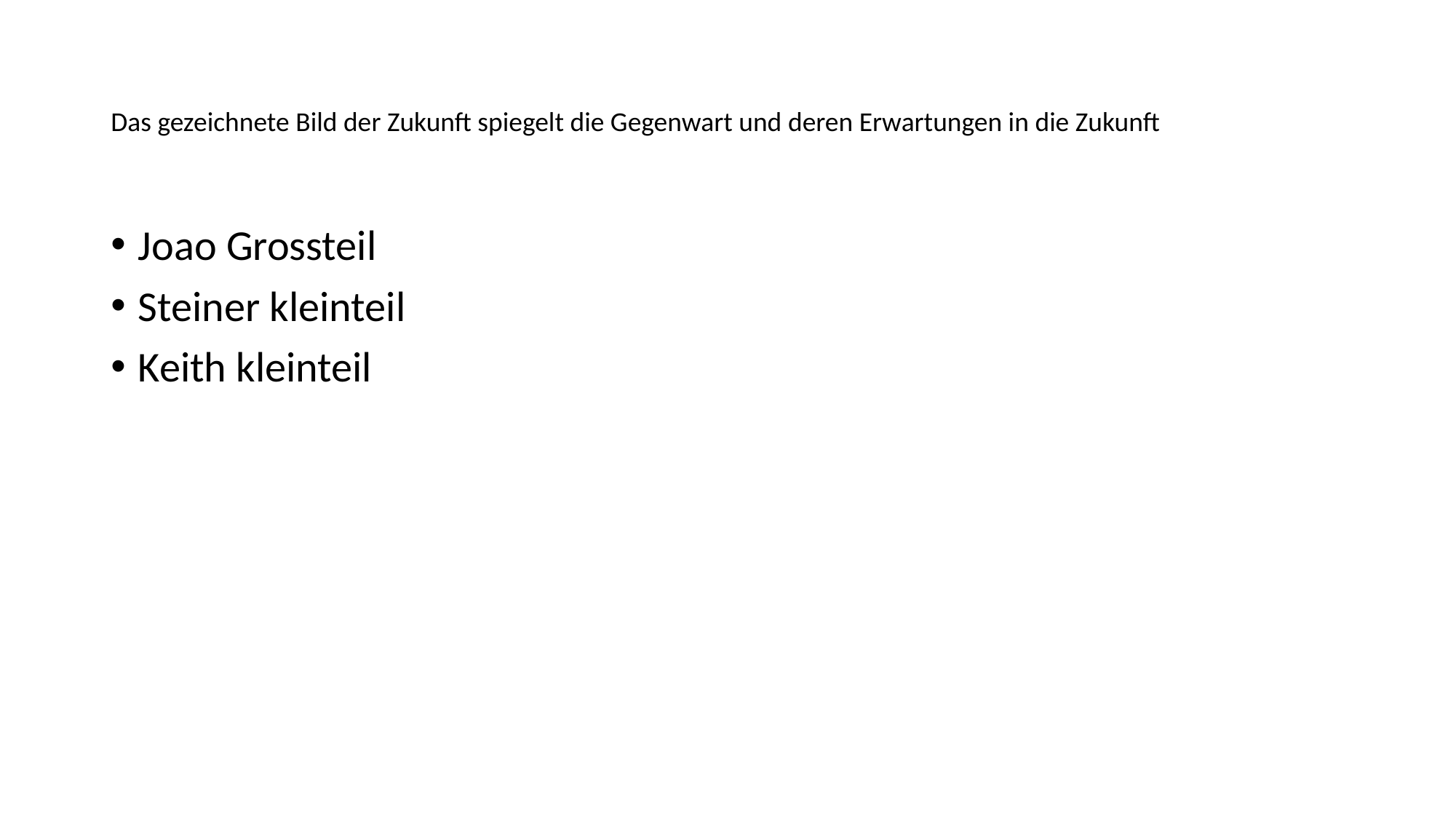

# Das gezeichnete Bild der Zukunft spiegelt die Gegenwart und deren Erwartungen in die Zukunft
Joao Grossteil
Steiner kleinteil
Keith kleinteil